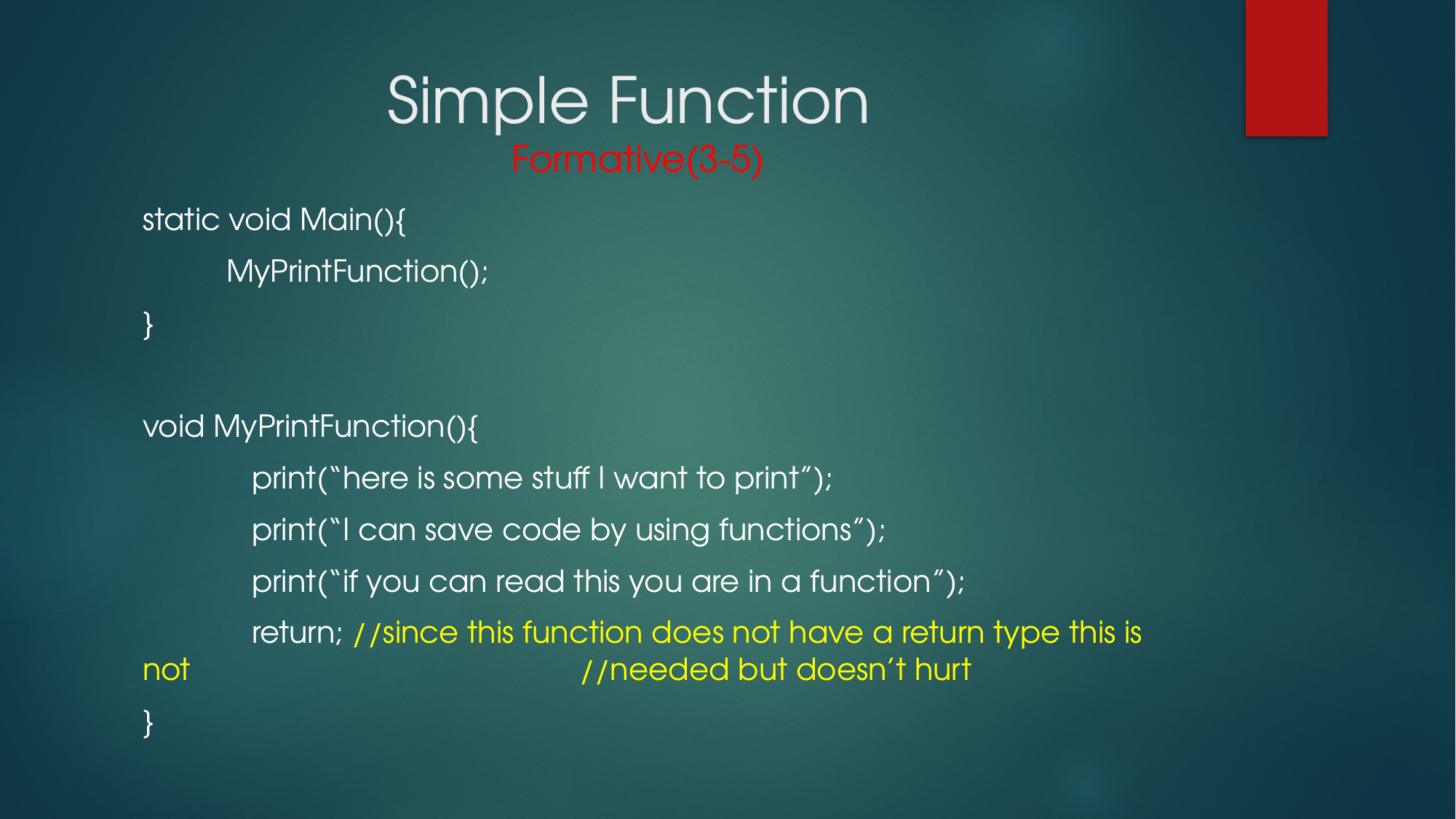

# Simple Function Formative(3-5)

static void Main(){
          MyPrintFunction();
}

void MyPrintFunction(){
	print(“here is some stuff I want to print”);
	print(“I can save code by using functions”);
	print(“if you can read this you are in a function”);
	return; //since this function does not have a return type this is not    				//needed but doesn’t hurt
}